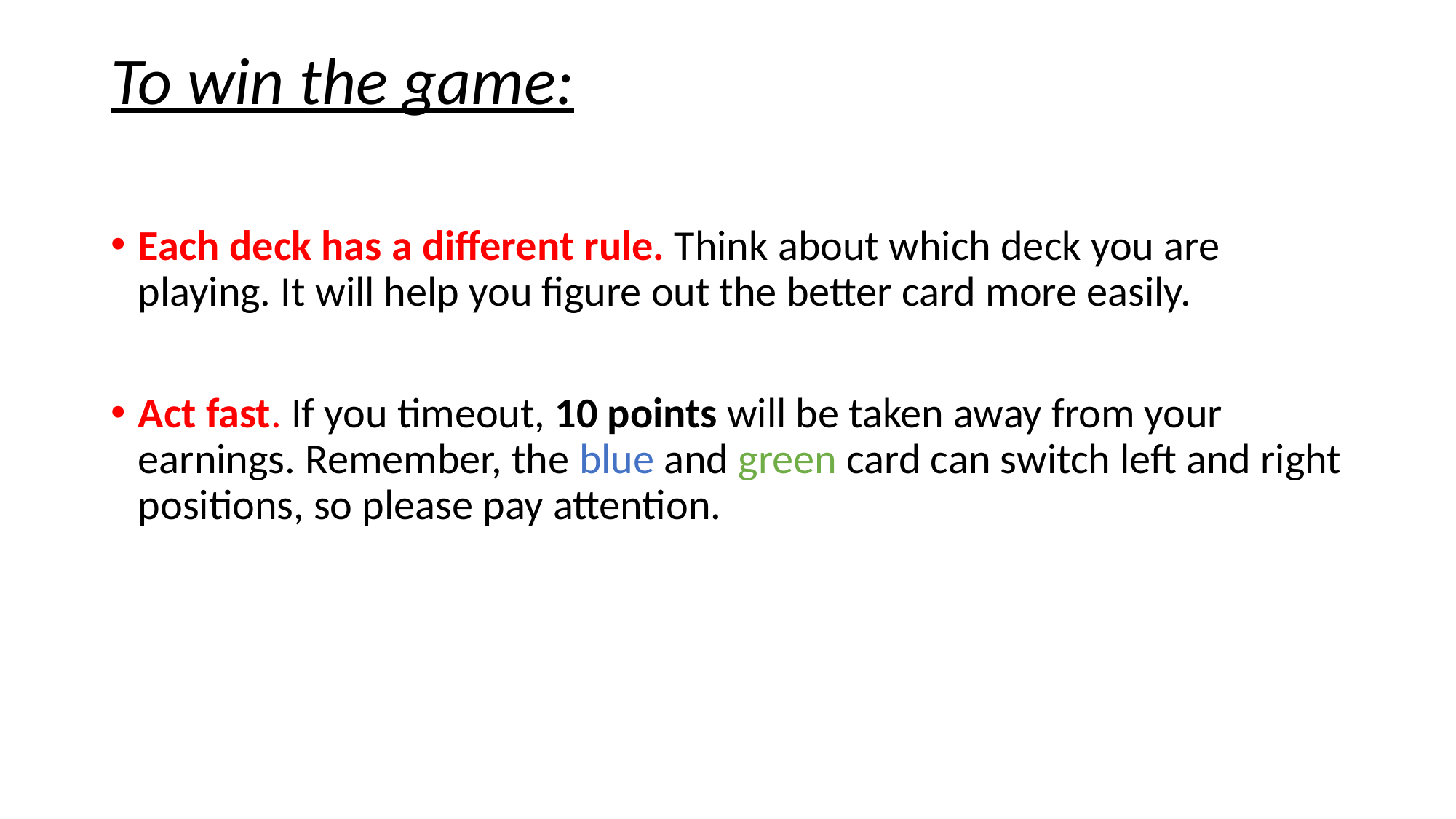

# To win the game:
Each deck has a different rule. Think about which deck you are playing. It will help you figure out the better card more easily.

Act fast. If you timeout, 10 points will be taken away from your earnings. Remember, the blue and green card can switch left and right positions, so please pay attention.